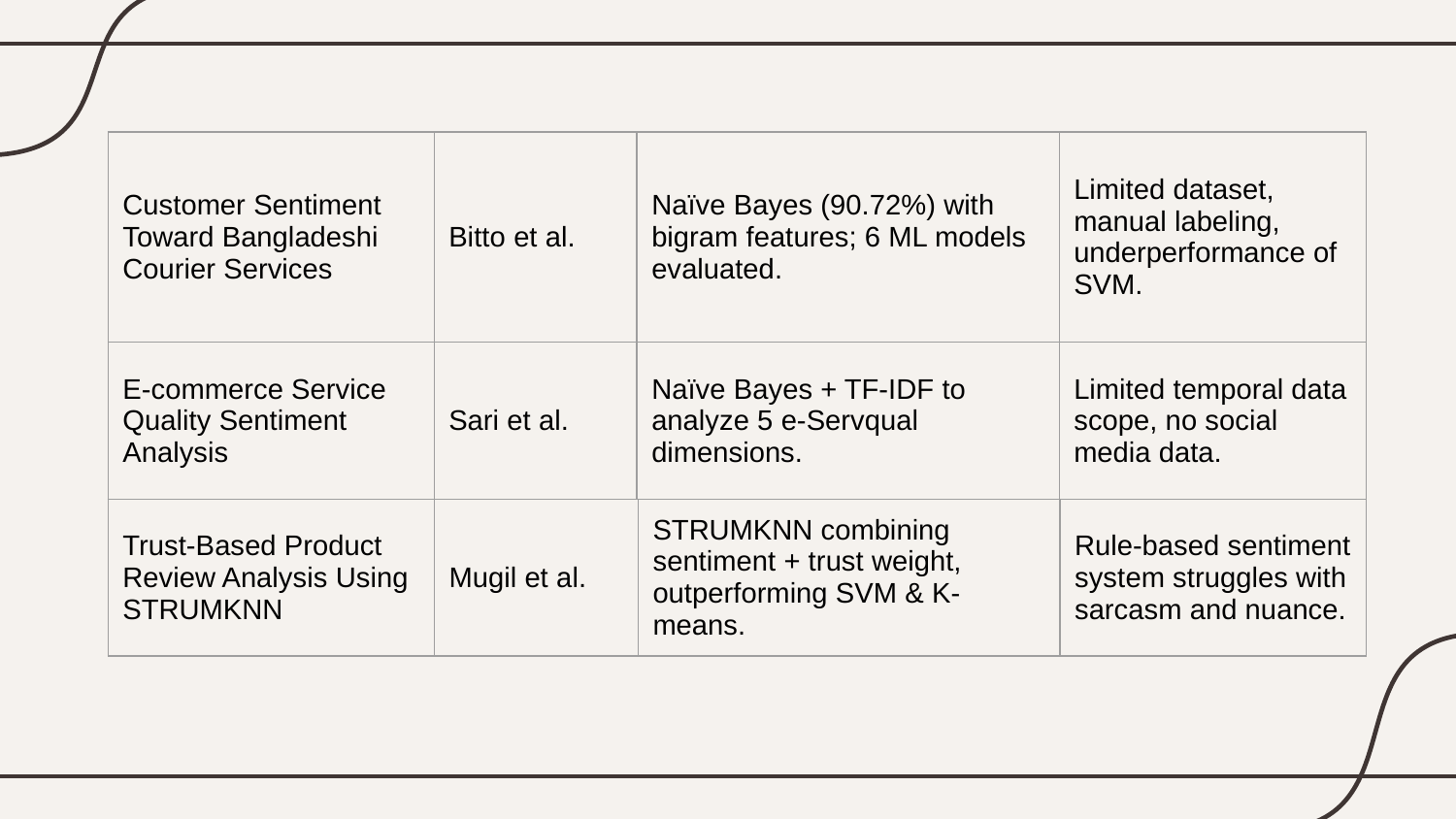

| Customer Sentiment Toward Bangladeshi Courier Services | Bitto et al. | Naïve Bayes (90.72%) with bigram features; 6 ML models evaluated. | Limited dataset, manual labeling, underperformance of SVM. |
| --- | --- | --- | --- |
| E-commerce Service Quality Sentiment Analysis | Sari et al. | Naïve Bayes + TF-IDF to analyze 5 e-Servqual dimensions. | Limited temporal data scope, no social media data. |
| Trust-Based Product Review Analysis Using STRUMKNN | Mugil et al. | STRUMKNN combining sentiment + trust weight, outperforming SVM & K-means. | Rule-based sentiment system struggles with sarcasm and nuance. |
| --- | --- | --- | --- |